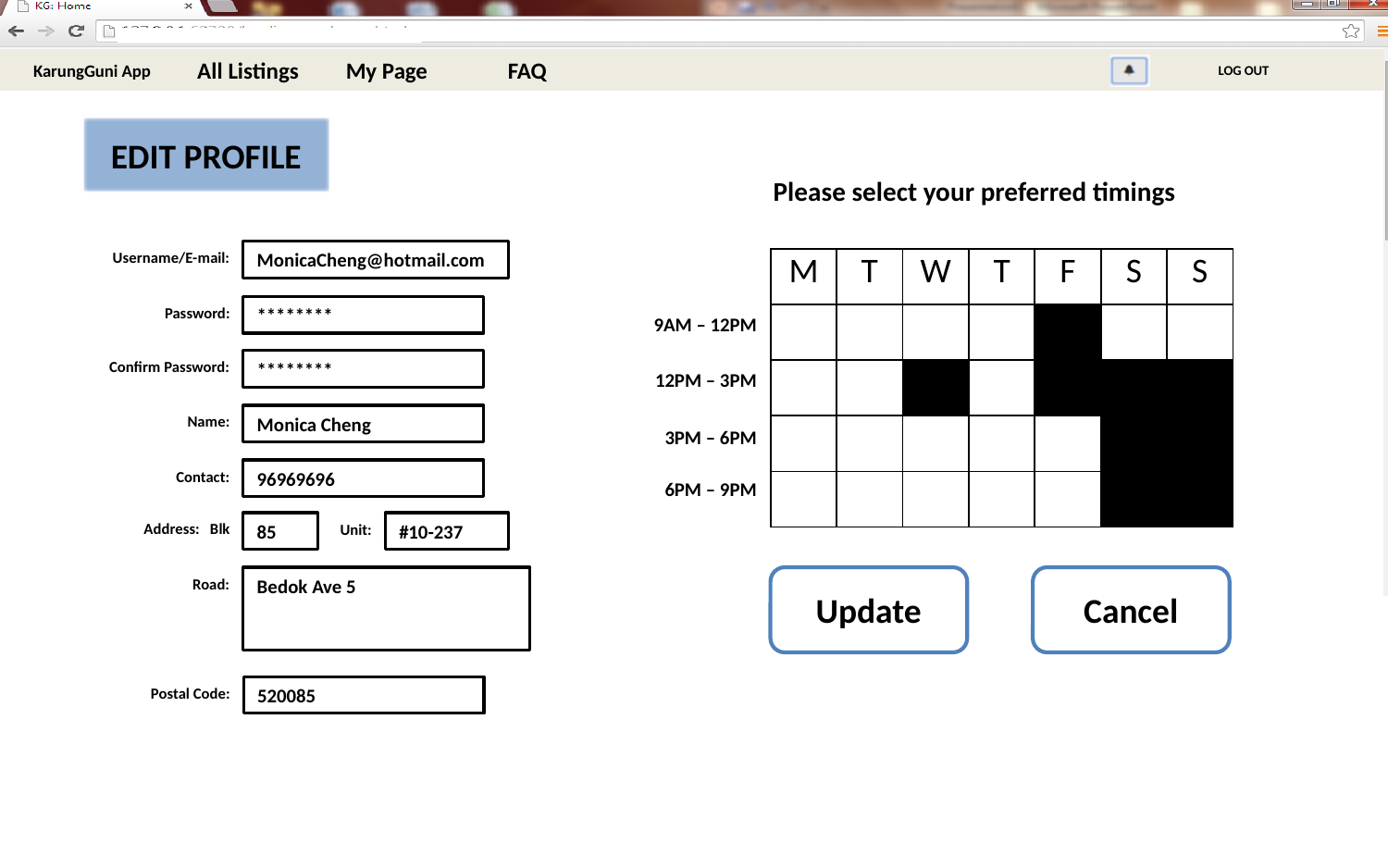

EDIT PROFILE
Please select your preferred timings
Username/E-mail:
MonicaCheng@hotmail.com
| M | T | W | T | F | S | S |
| --- | --- | --- | --- | --- | --- | --- |
|  |  |  |  |  |  |  |
|  |  |  |  |  |  |  |
|  |  |  |  |  |  |  |
|  |  |  |  |  |  |  |
Password:
********
9AM – 12PM
Confirm Password:
********
12PM – 3PM
Name:
Monica Cheng
3PM – 6PM
Contact:
96969696
6PM – 9PM
Address:   Blk
85
#10-237
Unit:
Cancel
Bedok Ave 5

Road:
Update
Postal Code:
520085